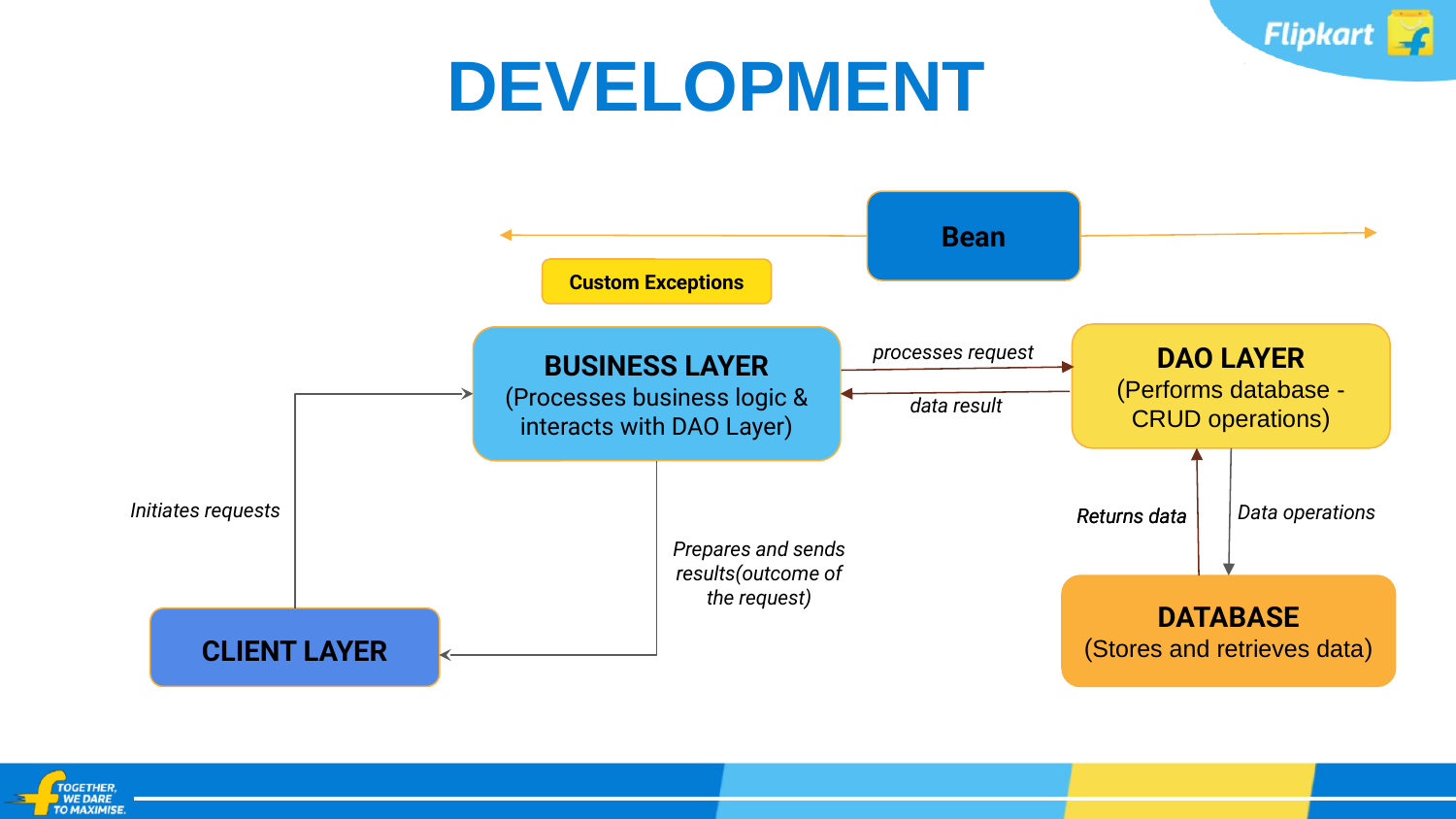

DEVELOPMENT

Bean
Custom Exceptions
DAO LAYER
(Performs database - CRUD operations)
processes request
BUSINESS LAYER
(Processes business logic & interacts with DAO Layer)
data result
Data operations
Initiates requests
Returns data
Returns data

Prepares and sends results(outcome of the request)
DATABASE
(Stores and retrieves data)

CLIENT LAYER